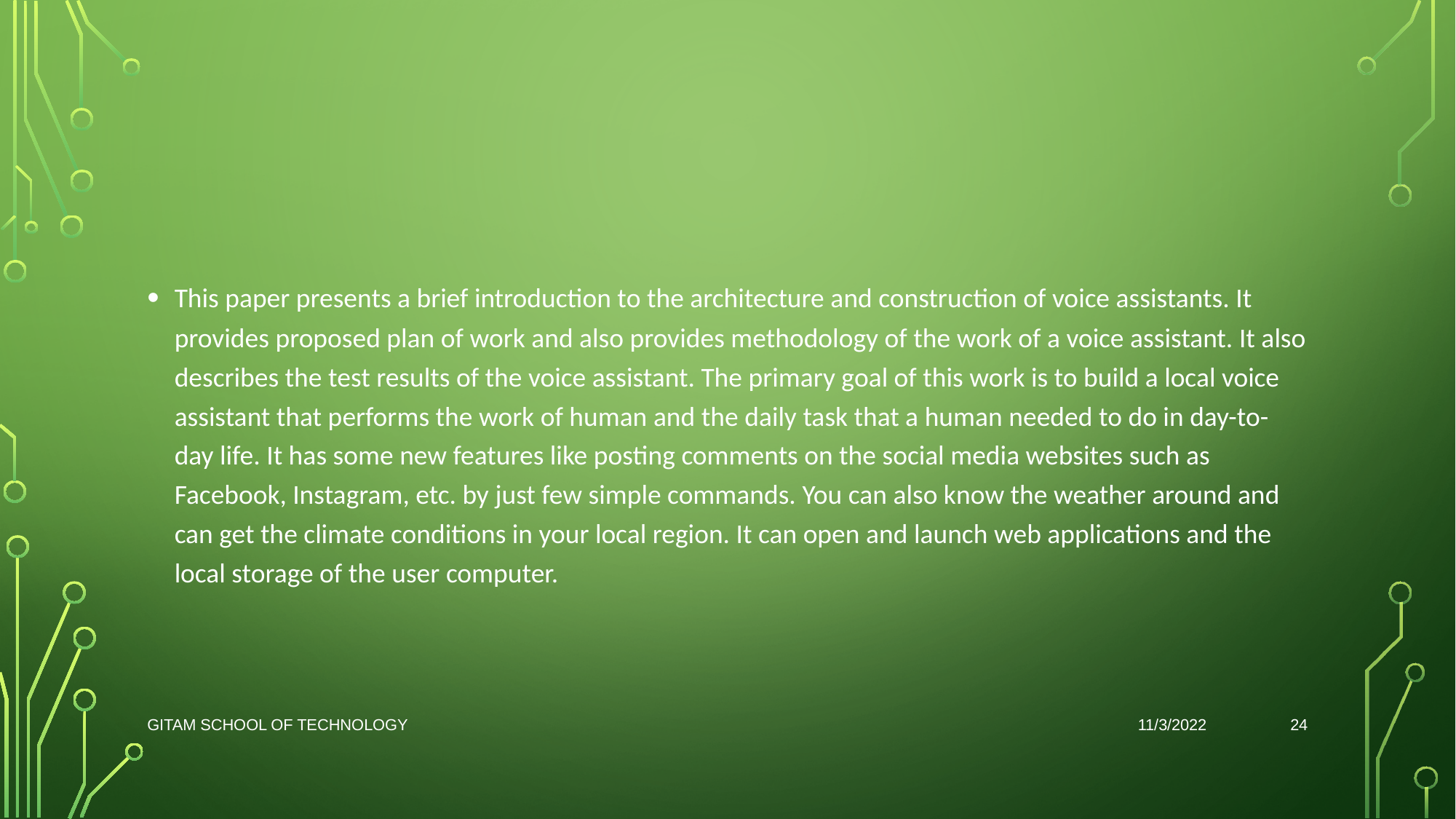

#
This paper presents a brief introduction to the architecture and construction of voice assistants. It provides proposed plan of work and also provides methodology of the work of a voice assistant. It also describes the test results of the voice assistant. The primary goal of this work is to build a local voice assistant that performs the work of human and the daily task that a human needed to do in day-to-day life. It has some new features like posting comments on the social media websites such as Facebook, Instagram, etc. by just few simple commands. You can also know the weather around and can get the climate conditions in your local region. It can open and launch web applications and the local storage of the user computer.
24
GITAM School of Technology
11/3/2022